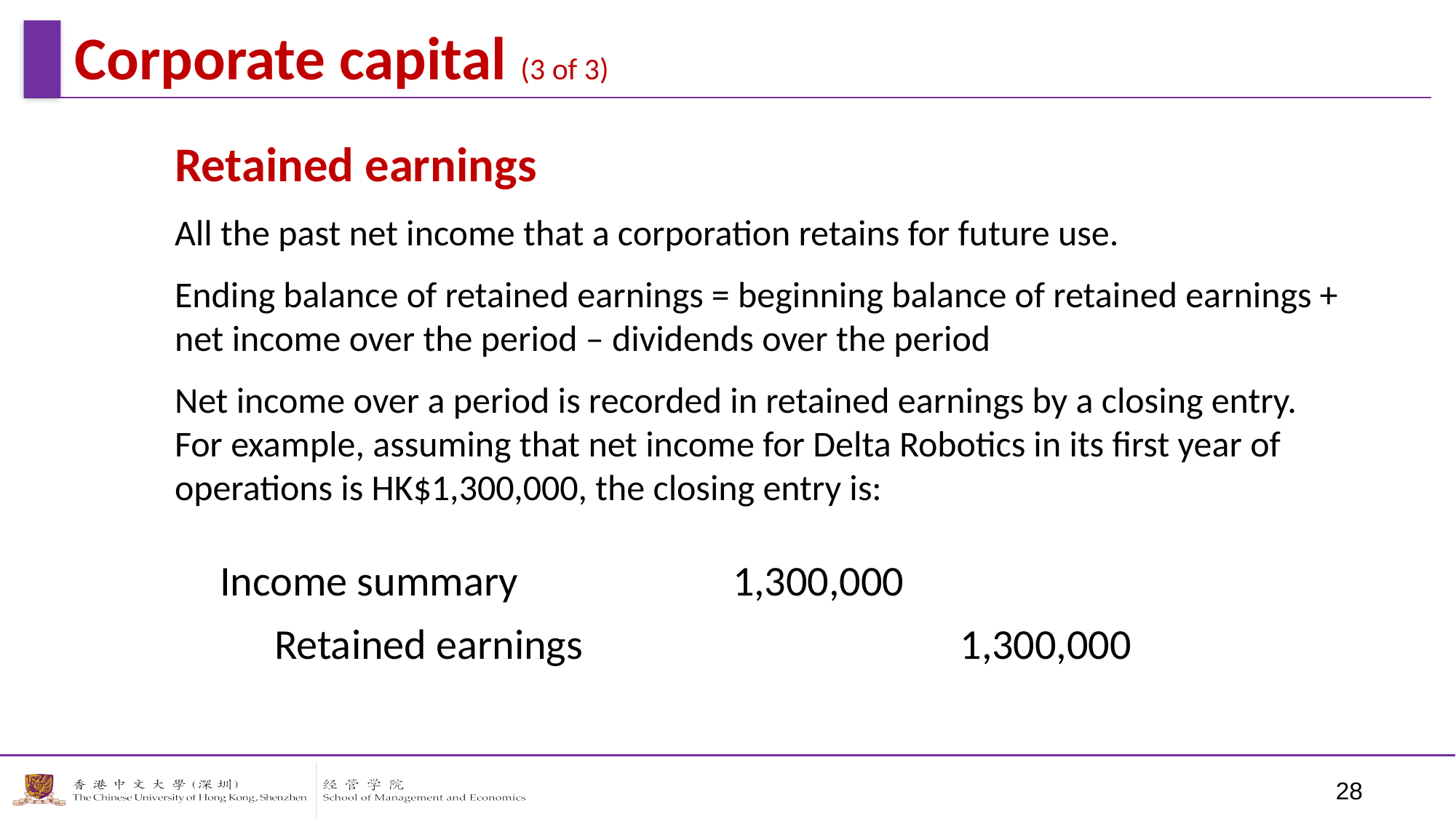

Corporate capital (3 of 3)
Retained earnings
All the past net income that a corporation retains for future use.
Ending balance of retained earnings = beginning balance of retained earnings + net income over the period – dividends over the period
Net income over a period is recorded in retained earnings by a closing entry. For example, assuming that net income for Delta Robotics in its first year of operations is HK$1,300,000, the closing entry is:
Income summary
1,300,000
Retained earnings
1,300,000
28